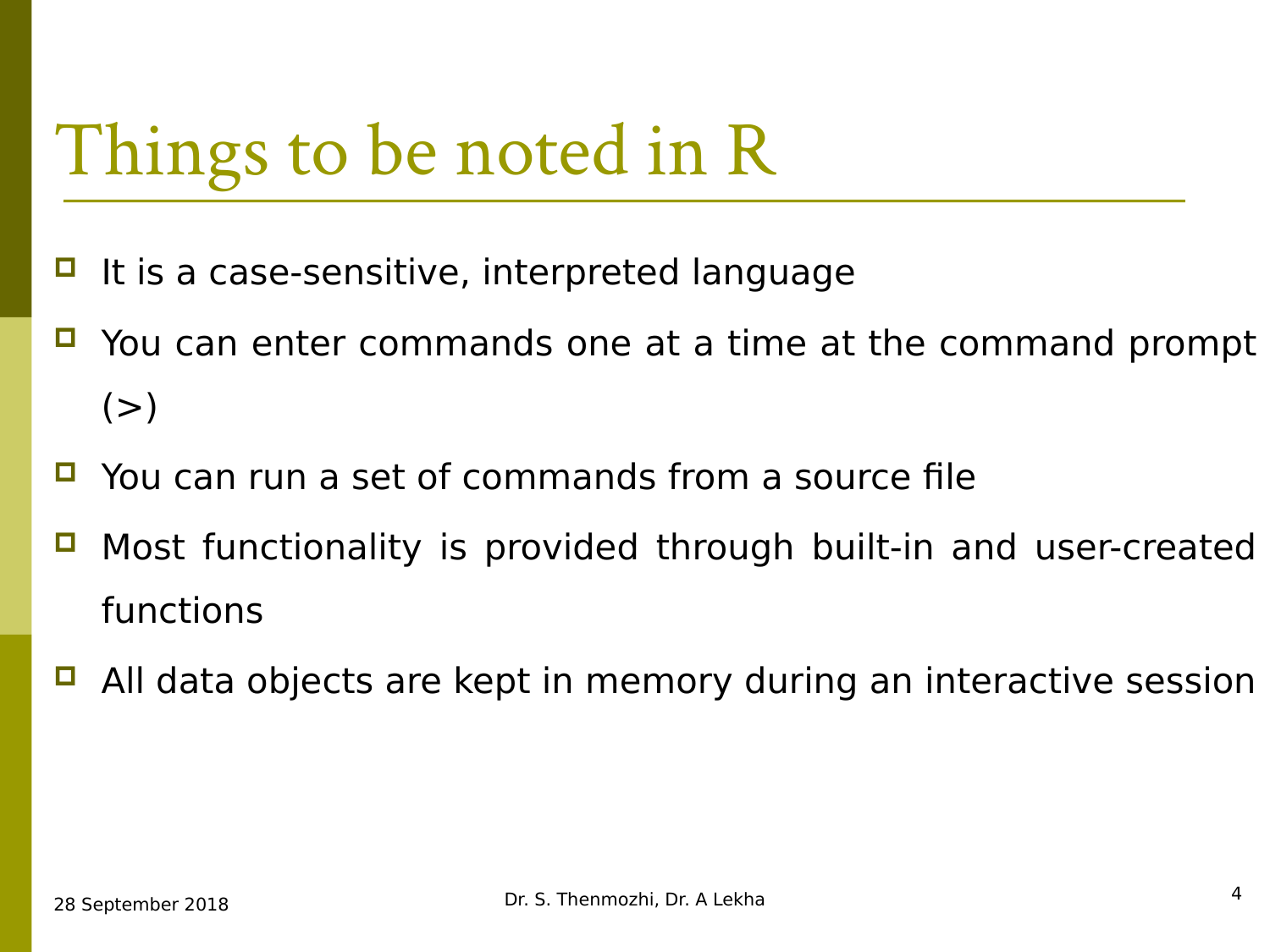

# Things to be noted in R
It is a case-sensitive, interpreted language
You can enter commands one at a time at the command prompt (>)
You can run a set of commands from a source file
Most functionality is provided through built-in and user-created functions
All data objects are kept in memory during an interactive session

4
Dr. S. Thenmozhi, Dr. A Lekha
28 September 2018